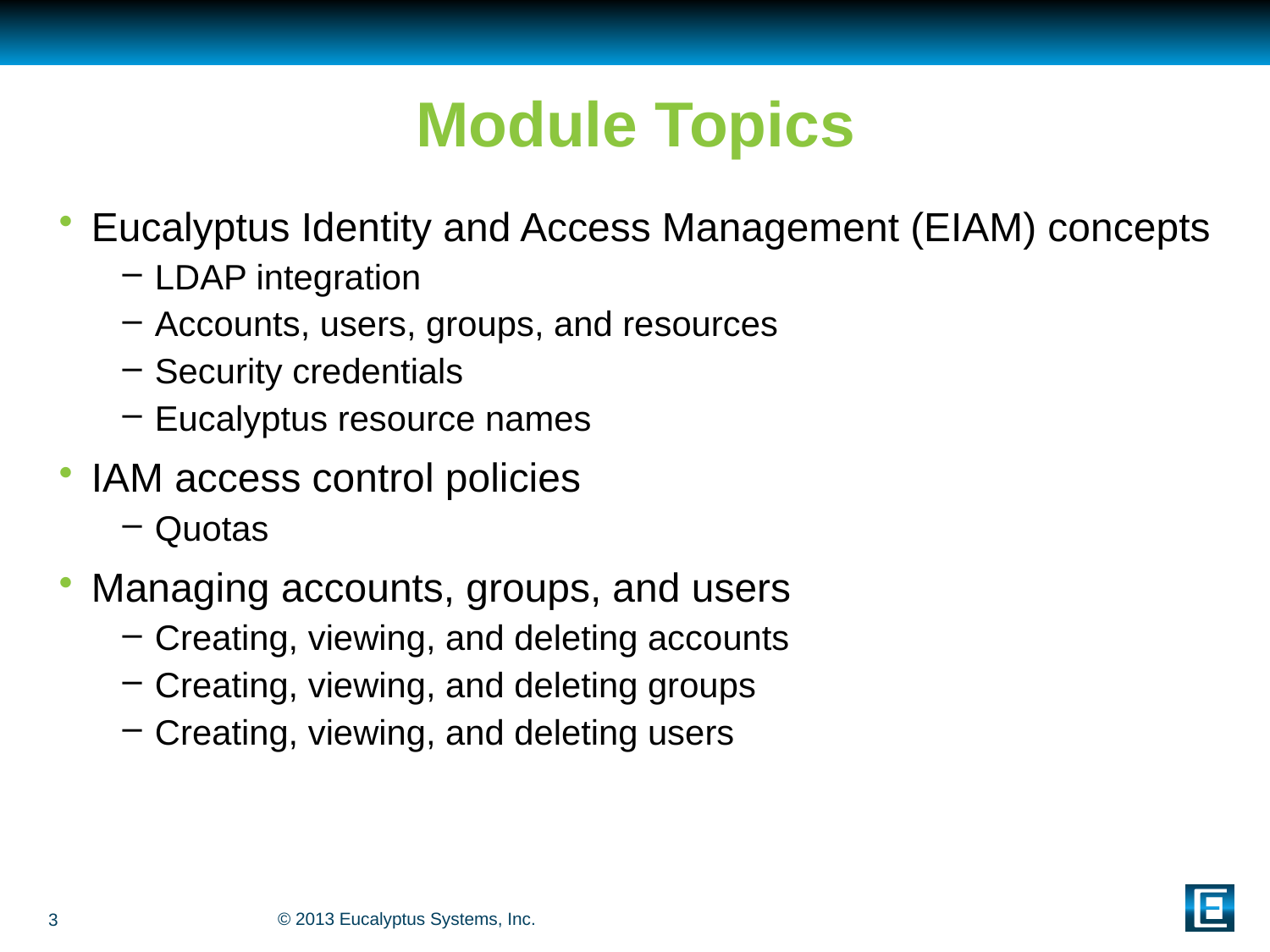

# Module Topics
Eucalyptus Identity and Access Management (EIAM) concepts
LDAP integration
Accounts, users, groups, and resources
Security credentials
Eucalyptus resource names
IAM access control policies
Quotas
Managing accounts, groups, and users
Creating, viewing, and deleting accounts
Creating, viewing, and deleting groups
Creating, viewing, and deleting users

3